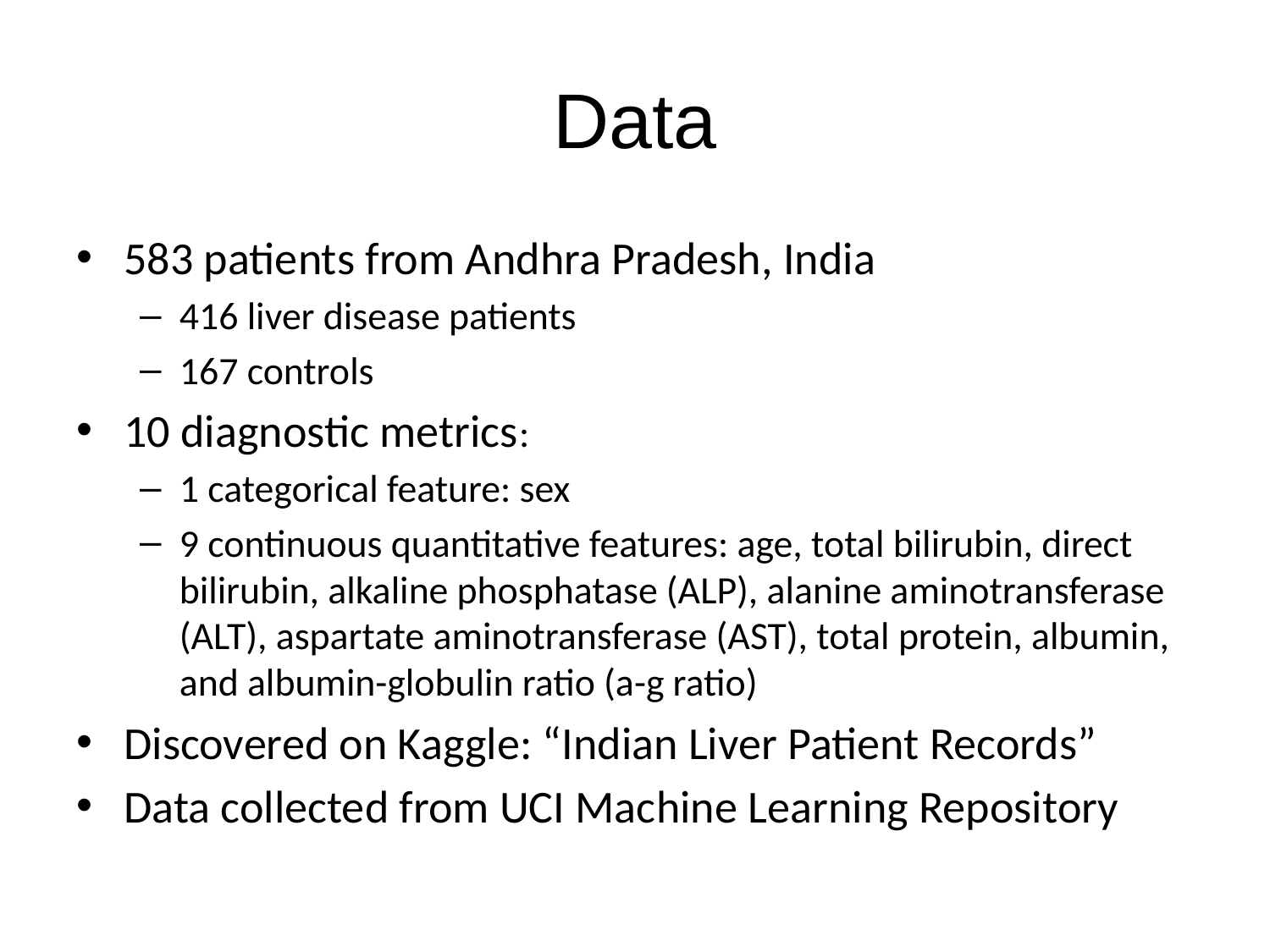

# Data
583 patients from Andhra Pradesh, India
416 liver disease patients
167 controls
10 diagnostic metrics:
1 categorical feature: sex
9 continuous quantitative features: age, total bilirubin, direct bilirubin, alkaline phosphatase (ALP), alanine aminotransferase (ALT), aspartate aminotransferase (AST), total protein, albumin, and albumin-globulin ratio (a-g ratio)
Discovered on Kaggle: “Indian Liver Patient Records”
Data collected from UCI Machine Learning Repository